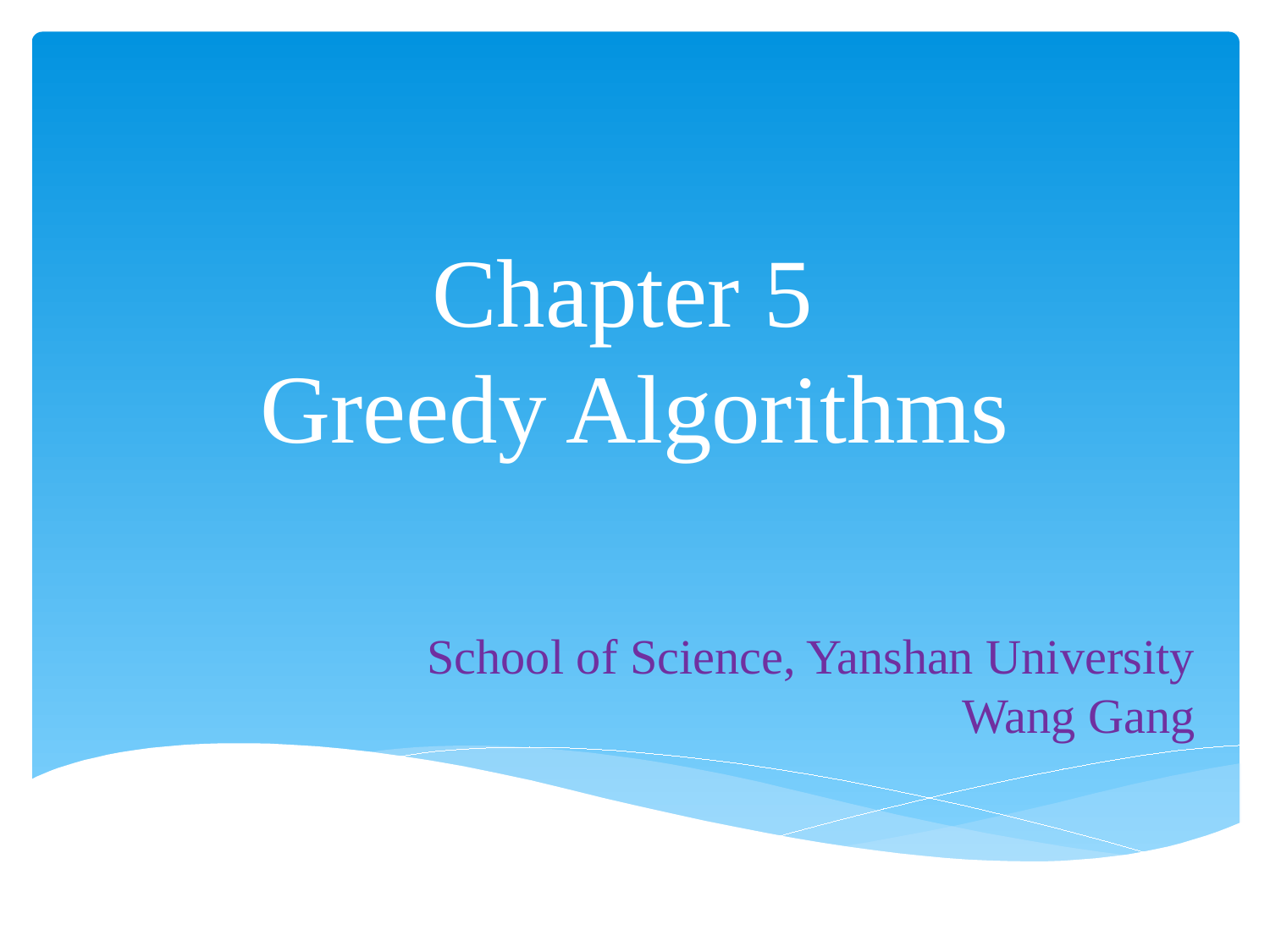

# Chapter 5 Greedy Algorithms
School of Science, Yanshan University
Wang Gang